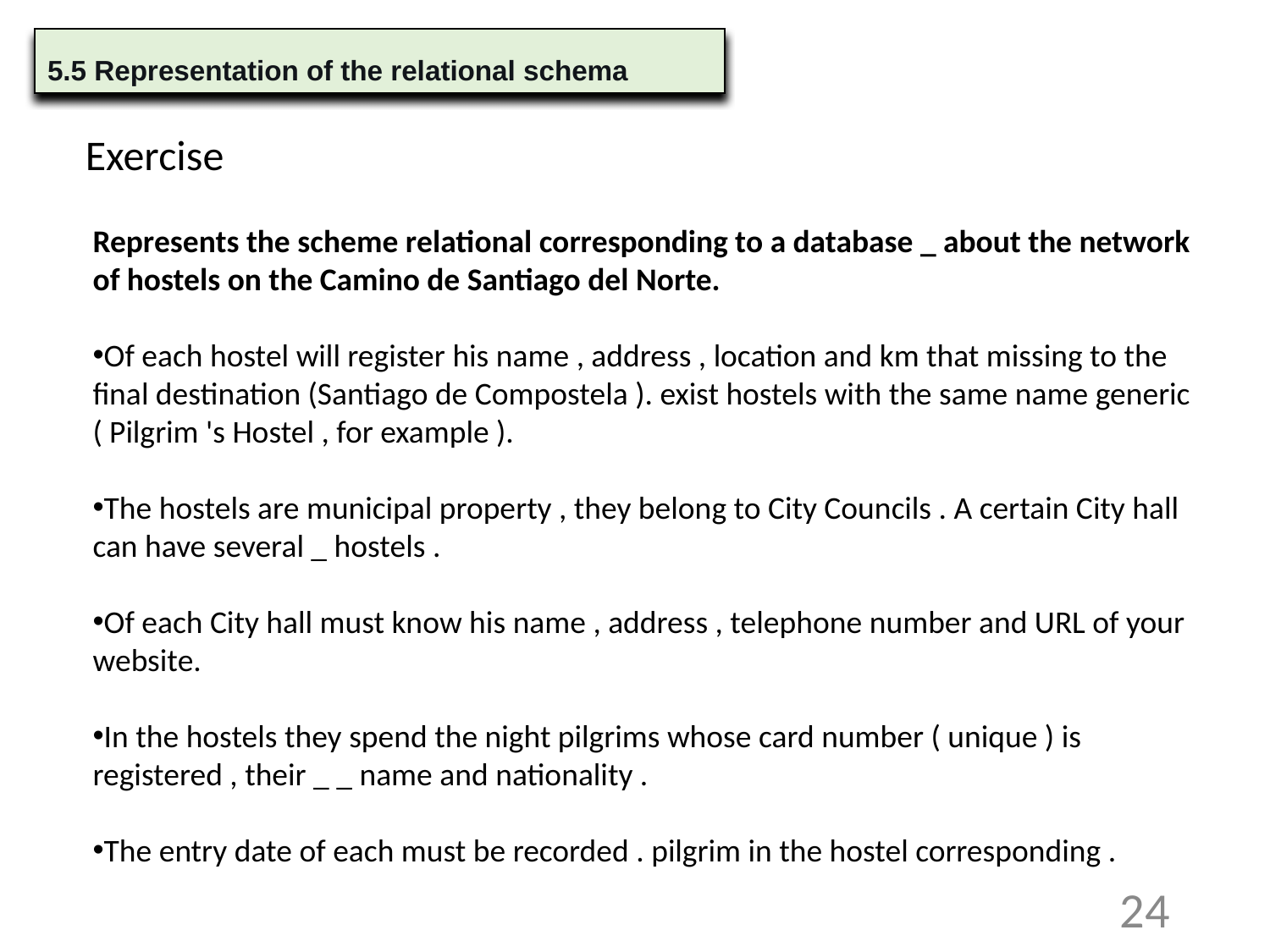

5.5 Representation of the relational schema
Exercise
Represents the scheme relational corresponding to a database _ about the network of hostels on the Camino de Santiago del Norte.

Of each hostel will register his name , address , location and km that missing to the final destination (Santiago de Compostela ). exist hostels with the same name generic ( Pilgrim 's Hostel , for example ).

The hostels are municipal property , they belong to City Councils . A certain City hall can have several _ hostels .

Of each City hall must know his name , address , telephone number and URL of your website.

In the hostels they spend the night pilgrims whose card number ( unique ) is registered , their _ _ name and nationality .

The entry date of each must be recorded . pilgrim in the hostel corresponding .
24